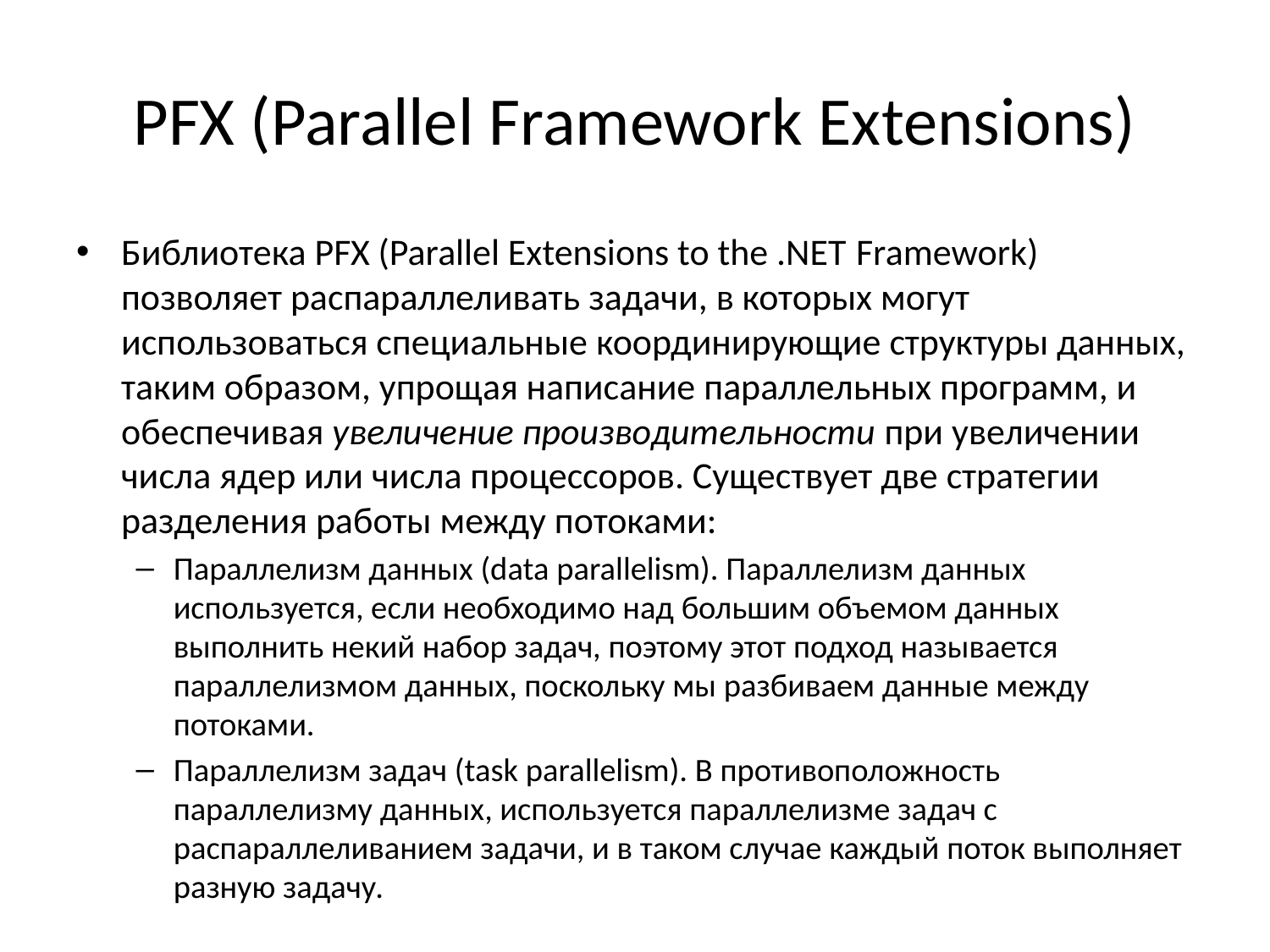

# PFX (Parallel Framework Extensions)
Библиотека PFX (Parallel Extensions to the .NET Framework) позволяет распараллеливать задачи, в которых могут использоваться специальные координирующие структуры данных, таким образом, упрощая написание параллельных программ, и обеспечивая увеличение производительности при увеличении числа ядер или числа процессоров. Существует две стратегии разделения работы между потоками:
Параллелизм данных (data parallelism). Параллелизм данных используется, если необходимо над большим объемом данных выполнить некий набор задач, поэтому этот подход называется параллелизмом данных, поскольку мы разбиваем данные между потоками.
Параллелизм задач (task parallelism). В противоположность параллелизму данных, используется параллелизме задач с распараллеливанием задачи, и в таком случае каждый поток выполняет разную задачу.